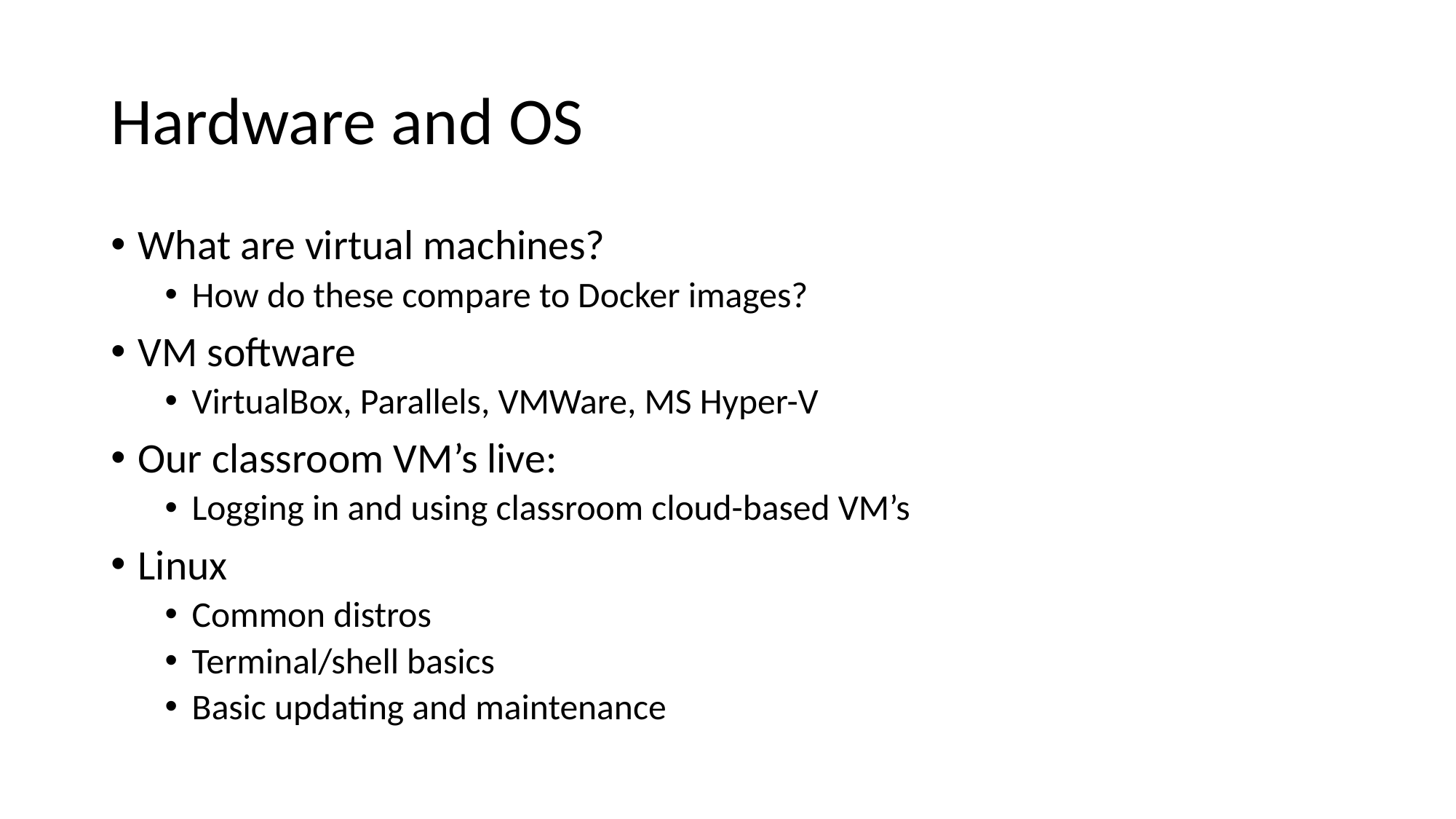

# Hardware and OS
What are virtual machines?
How do these compare to Docker images?
VM software
VirtualBox, Parallels, VMWare, MS Hyper-V
Our classroom VM’s live:
Logging in and using classroom cloud-based VM’s
Linux
Common distros
Terminal/shell basics
Basic updating and maintenance